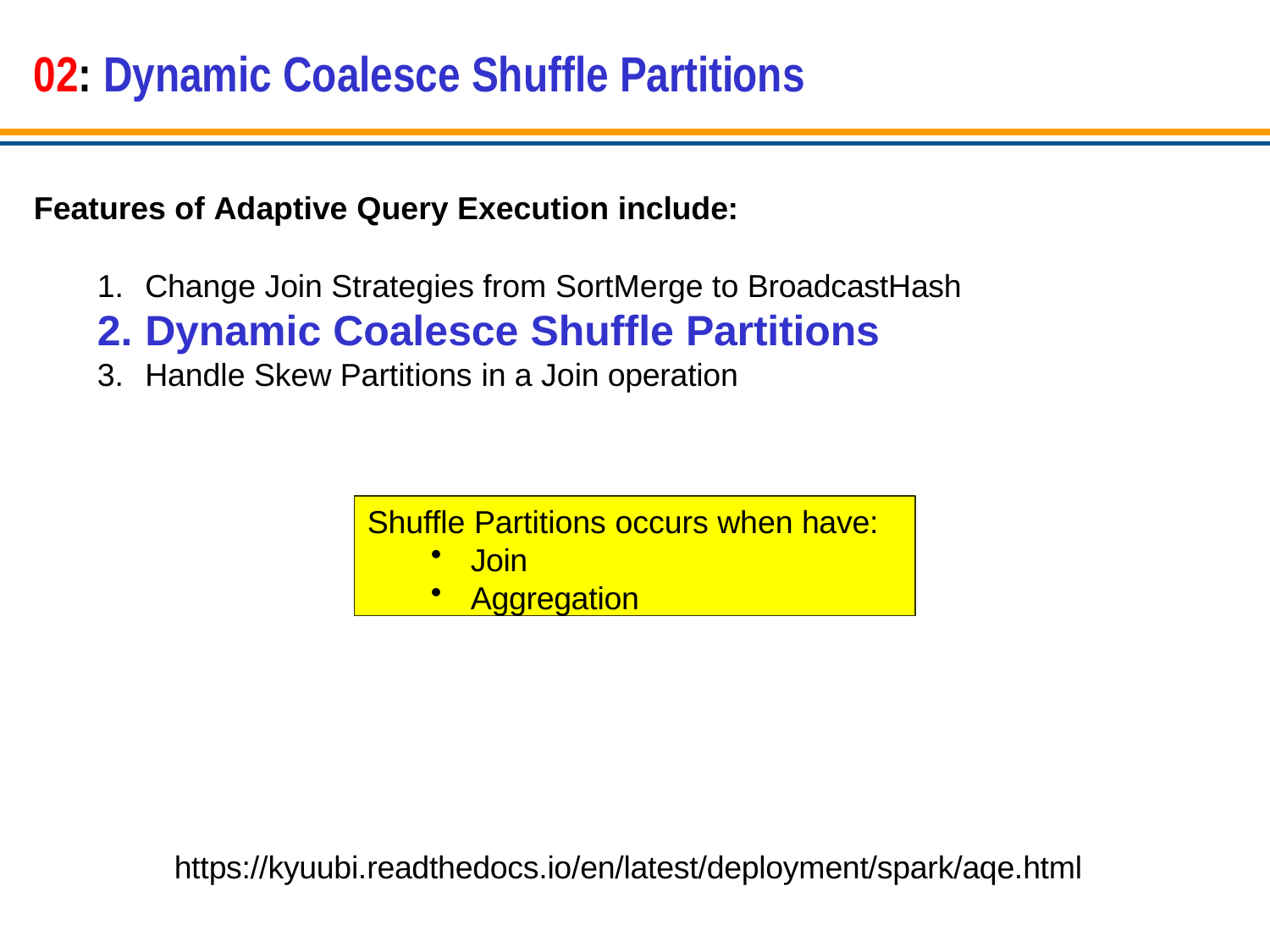

# 02: Dynamic Coalesce Shuffle Partitions
Features of Adaptive Query Execution include:

Change Join Strategies from SortMerge to BroadcastHash
Dynamic Coalesce Shuffle Partitions
Handle Skew Partitions in a Join operation
Shuffle Partitions occurs when have:
Join
Aggregation
https://kyuubi.readthedocs.io/en/latest/deployment/spark/aqe.html